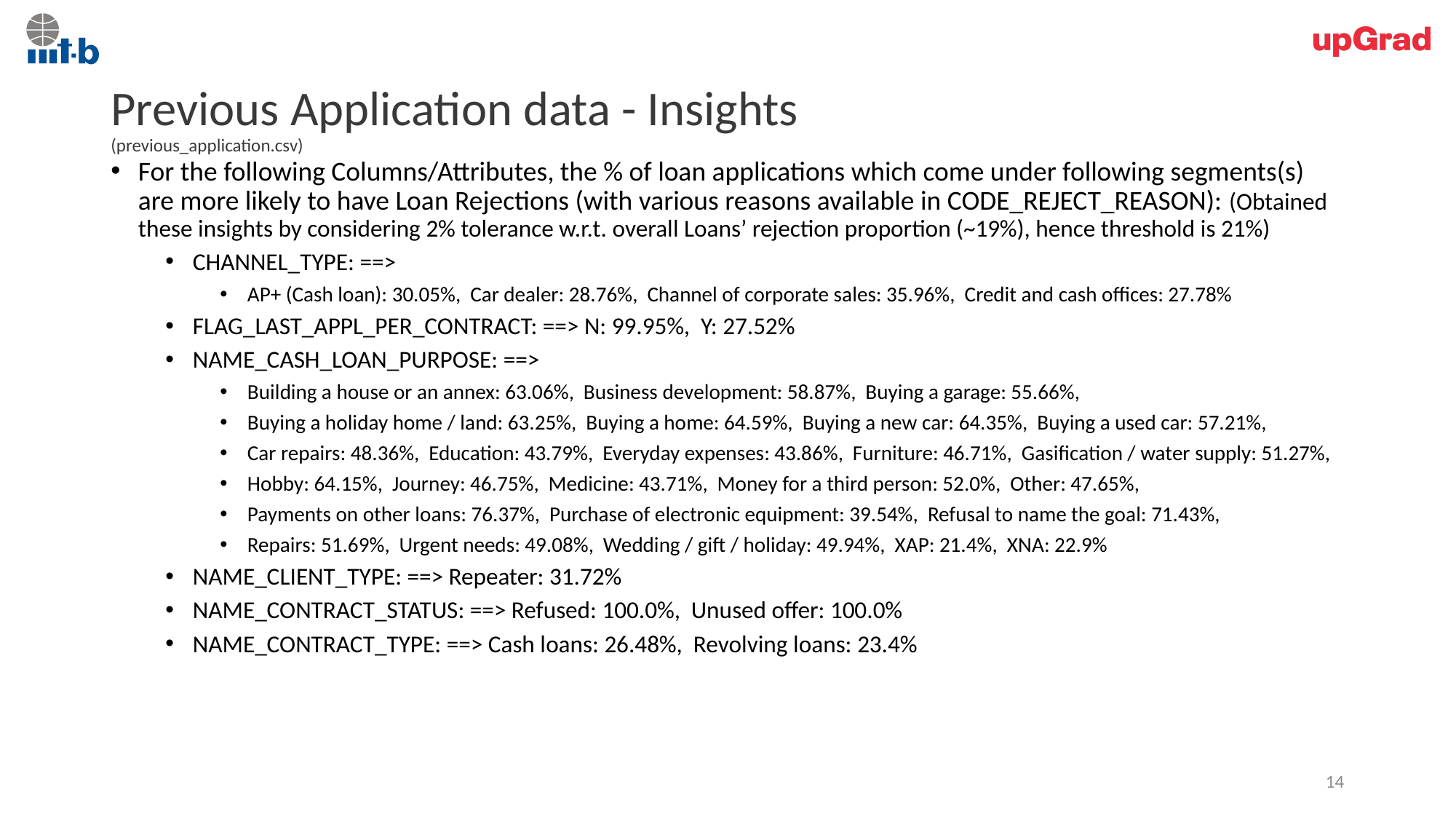

# Previous Application data - Insights (previous_application.csv)
For the following Columns/Attributes, the % of loan applications which come under following segments(s) are more likely to have Loan Rejections (with various reasons available in CODE_REJECT_REASON): (Obtained these insights by considering 2% tolerance w.r.t. overall Loans’ rejection proportion (~19%), hence threshold is 21%)
CHANNEL_TYPE: ==>
AP+ (Cash loan): 30.05%,  Car dealer: 28.76%,  Channel of corporate sales: 35.96%,  Credit and cash offices: 27.78%
FLAG_LAST_APPL_PER_CONTRACT: ==> N: 99.95%,  Y: 27.52%
NAME_CASH_LOAN_PURPOSE: ==>
Building a house or an annex: 63.06%,  Business development: 58.87%,  Buying a garage: 55.66%,
Buying a holiday home / land: 63.25%,  Buying a home: 64.59%,  Buying a new car: 64.35%,  Buying a used car: 57.21%,
Car repairs: 48.36%,  Education: 43.79%,  Everyday expenses: 43.86%,  Furniture: 46.71%,  Gasification / water supply: 51.27%,
Hobby: 64.15%,  Journey: 46.75%,  Medicine: 43.71%,  Money for a third person: 52.0%,  Other: 47.65%,
Payments on other loans: 76.37%,  Purchase of electronic equipment: 39.54%,  Refusal to name the goal: 71.43%,
Repairs: 51.69%,  Urgent needs: 49.08%,  Wedding / gift / holiday: 49.94%,  XAP: 21.4%,  XNA: 22.9%
NAME_CLIENT_TYPE: ==> Repeater: 31.72%
NAME_CONTRACT_STATUS: ==> Refused: 100.0%,  Unused offer: 100.0%
NAME_CONTRACT_TYPE: ==> Cash loans: 26.48%,  Revolving loans: 23.4%
14